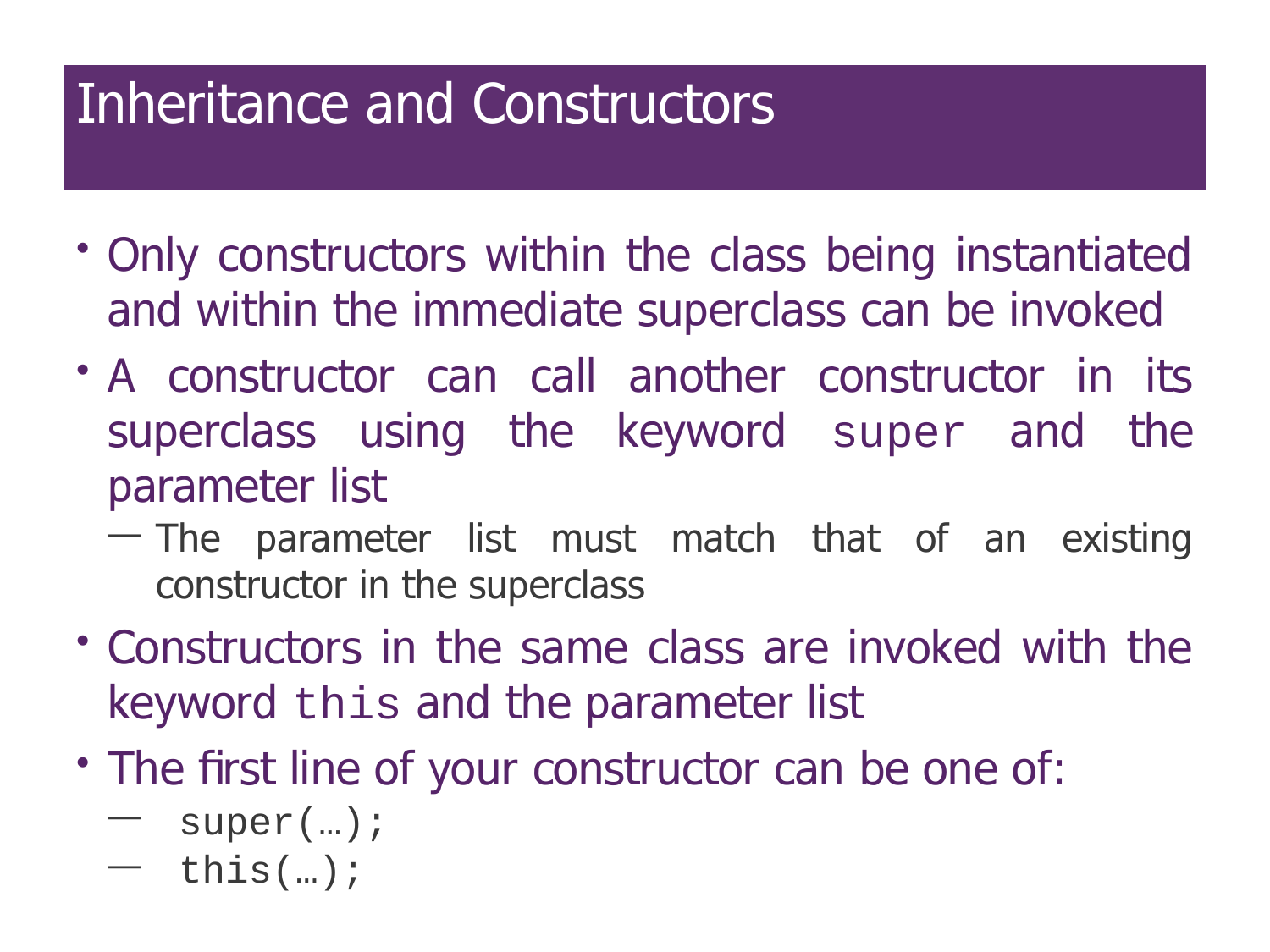

# Inheritance and Constructors
Only constructors within the class being instantiated and within the immediate superclass can be invoked
A constructor can call another constructor in its superclass using the keyword super and the parameter list
The parameter list must match that of an existing constructor in the superclass
Constructors in the same class are invoked with the keyword this and the parameter list
The first line of your constructor can be one of:
 super(…);
 this(…);